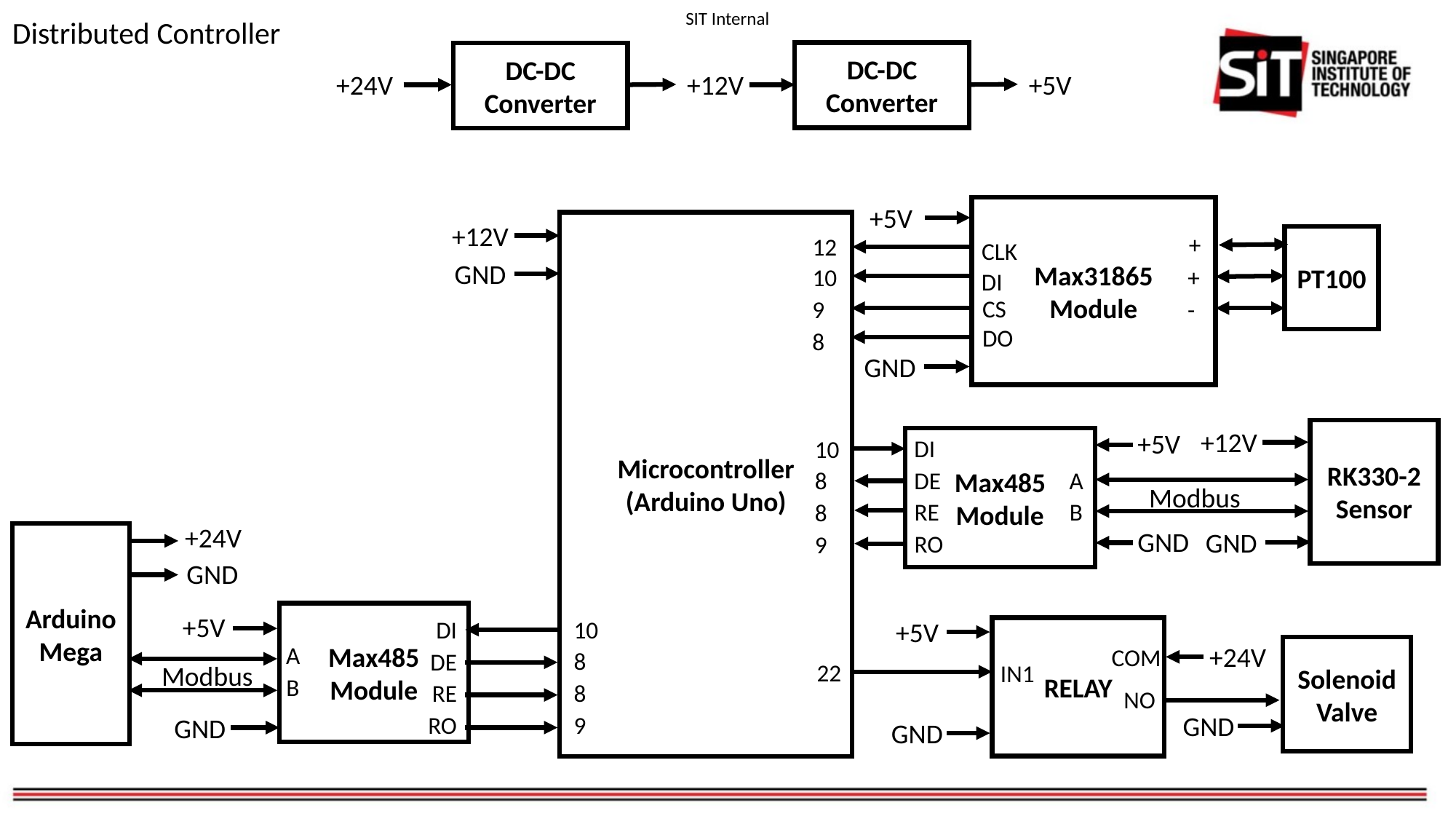

Distributed Controller
DC-DC
Converter
DC-DC
Converter
+5V
+24V
+12V
+5V
Max31865
Module
Microcontroller
(Arduino Uno)
+12V
+
12
PT100
CLK
GND
+
10
DI
CS
-
9
DO
8
GND
+12V
RK330-2
Sensor
+5V
DI
Max485
Module
10
DE
A
8
Modbus
RE
B
8
+24V
GND
GND
Arduino
Mega
RO
9
GND
Max485
Module
+5V
10
DI
+5V
RELAY
A
+24V
COM
Solenoid
Valve
8
DE
22
IN1
Modbus
B
8
RE
NO
GND
9
RO
GND
GND